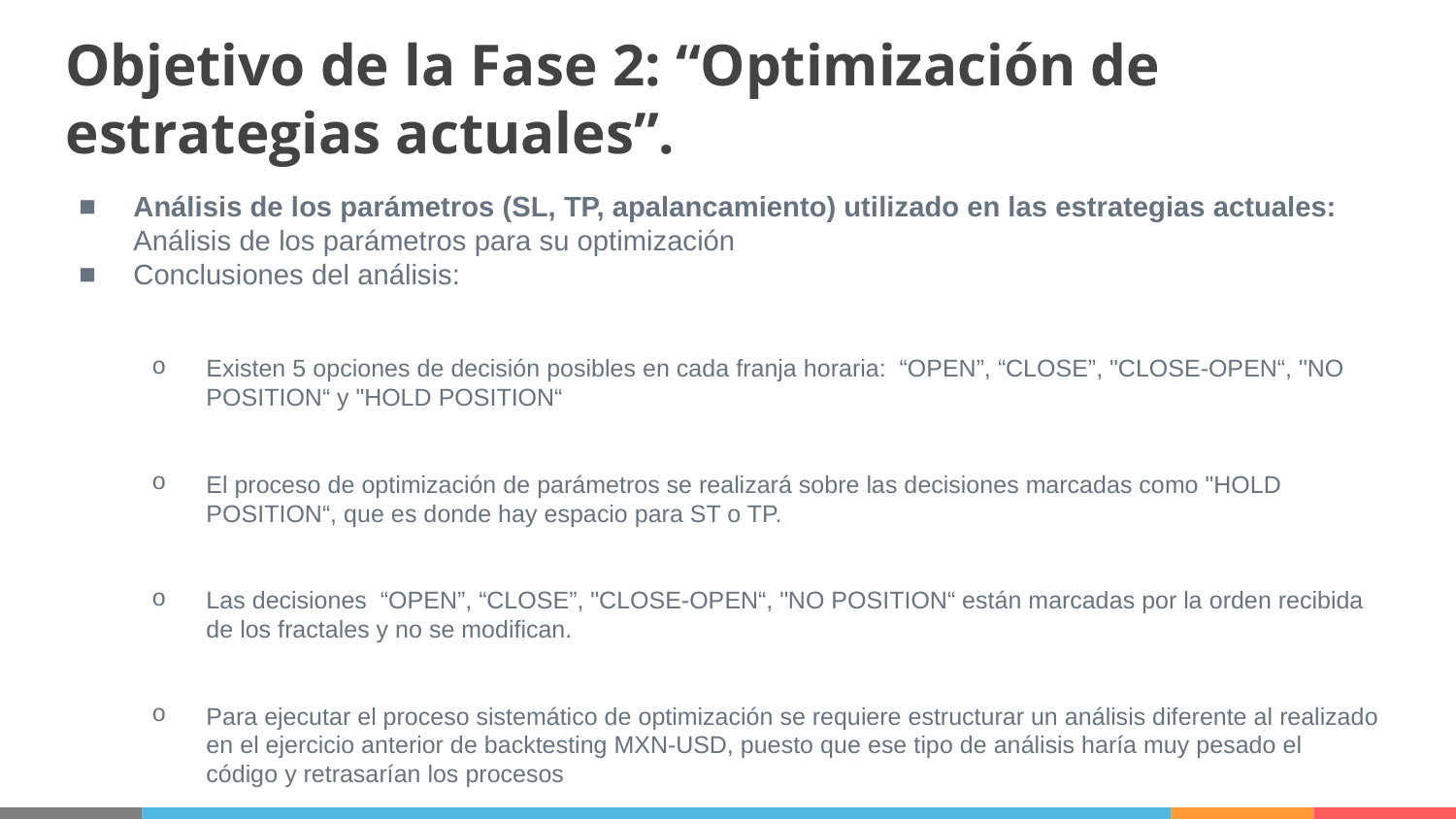

# Objetivo de la Fase 2: “Optimización de estrategias actuales”.
Análisis de los parámetros (SL, TP, apalancamiento) utilizado en las estrategias actuales: Análisis de los parámetros para su optimización
Conclusiones del análisis:

Existen 5 opciones de decisión posibles en cada franja horaria:  “OPEN”, “CLOSE”, "CLOSE-OPEN“, "NO POSITION“ y "HOLD POSITION“

El proceso de optimización de parámetros se realizará sobre las decisiones marcadas como "HOLD POSITION“, que es donde hay espacio para ST o TP.

Las decisiones  “OPEN”, “CLOSE”, "CLOSE-OPEN“, "NO POSITION“ están marcadas por la orden recibida de los fractales y no se modifican.

Para ejecutar el proceso sistemático de optimización se requiere estructurar un análisis diferente al realizado en el ejercicio anterior de backtesting MXN-USD, puesto que ese tipo de análisis haría muy pesado el código y retrasarían los procesos

Sin embargo, se deben analizar las diferentes combinaciones posibles para encontrar los mejores parámetros